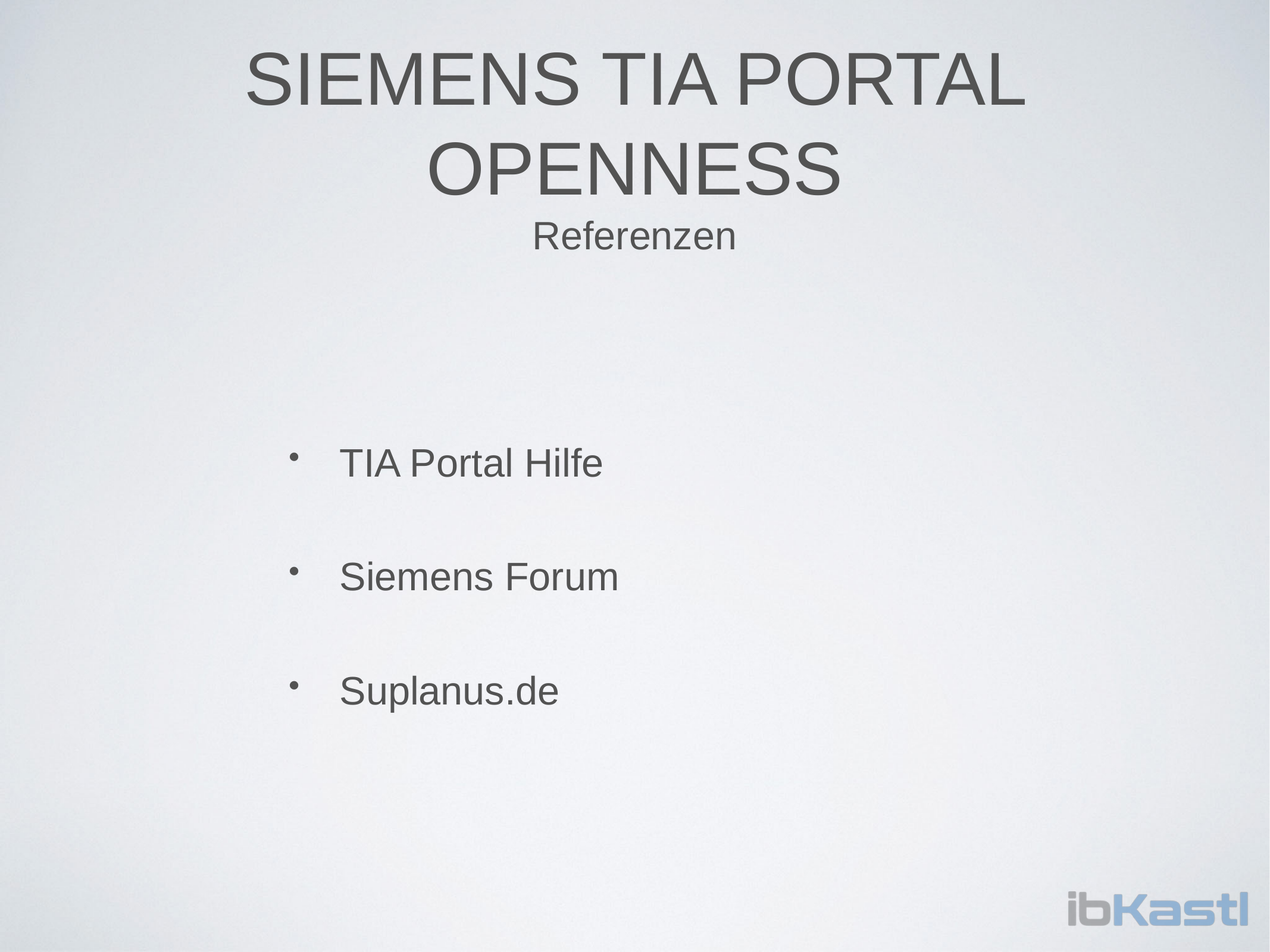

# Siemens TIA Portal Openness
Referenzen
TIA Portal Hilfe
Siemens Forum
Suplanus.de